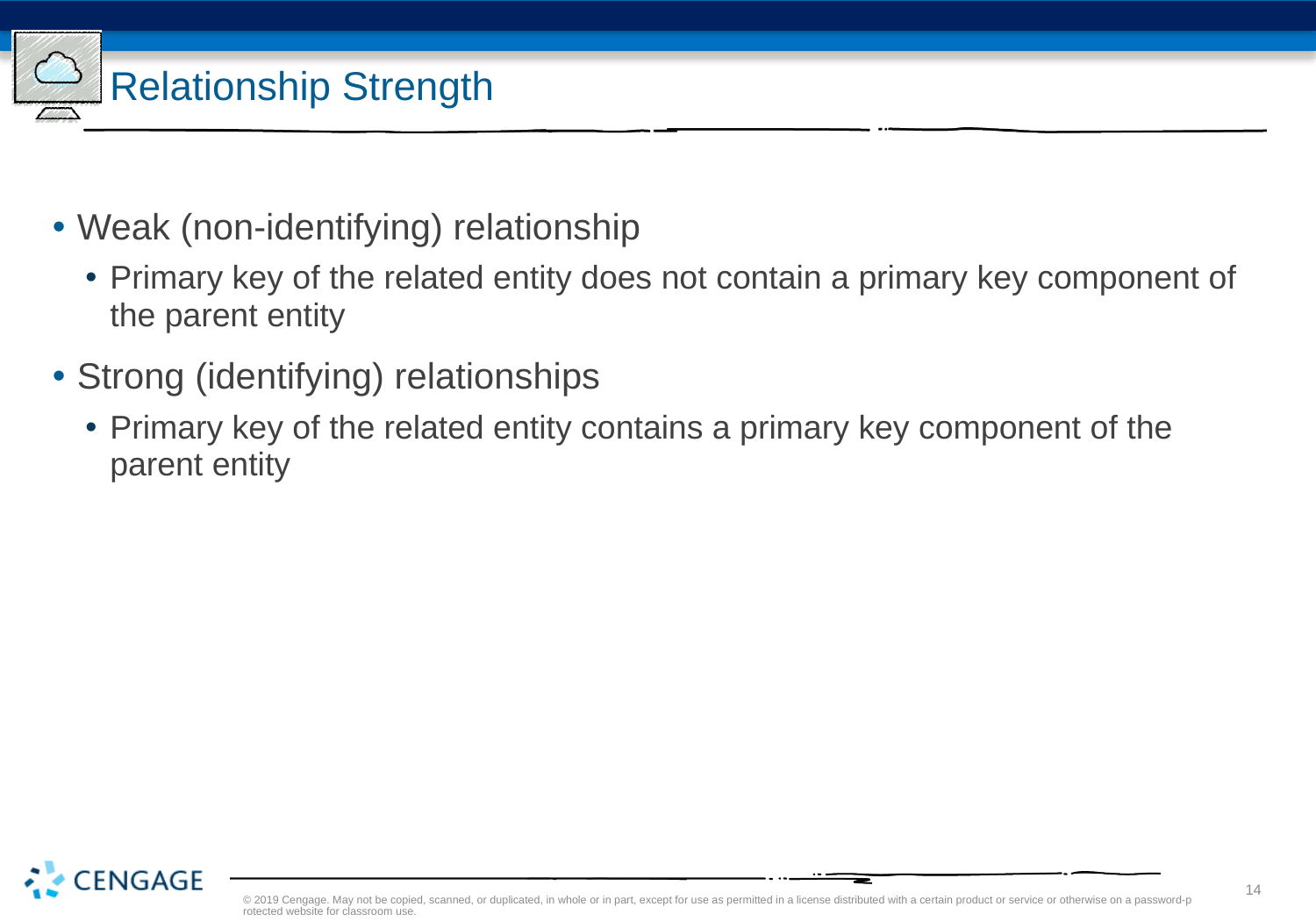

# Relationship Strength
Weak (non-identifying) relationship
Primary key of the related entity does not contain a primary key component of the parent entity
Strong (identifying) relationships
Primary key of the related entity contains a primary key component of the parent entity

© 2019 Cengage. May not be copied, scanned, or duplicated, in whole or in part, except for use as permitted in a license distributed with a certain product or service or otherwise on a password-protected website for classroom use.